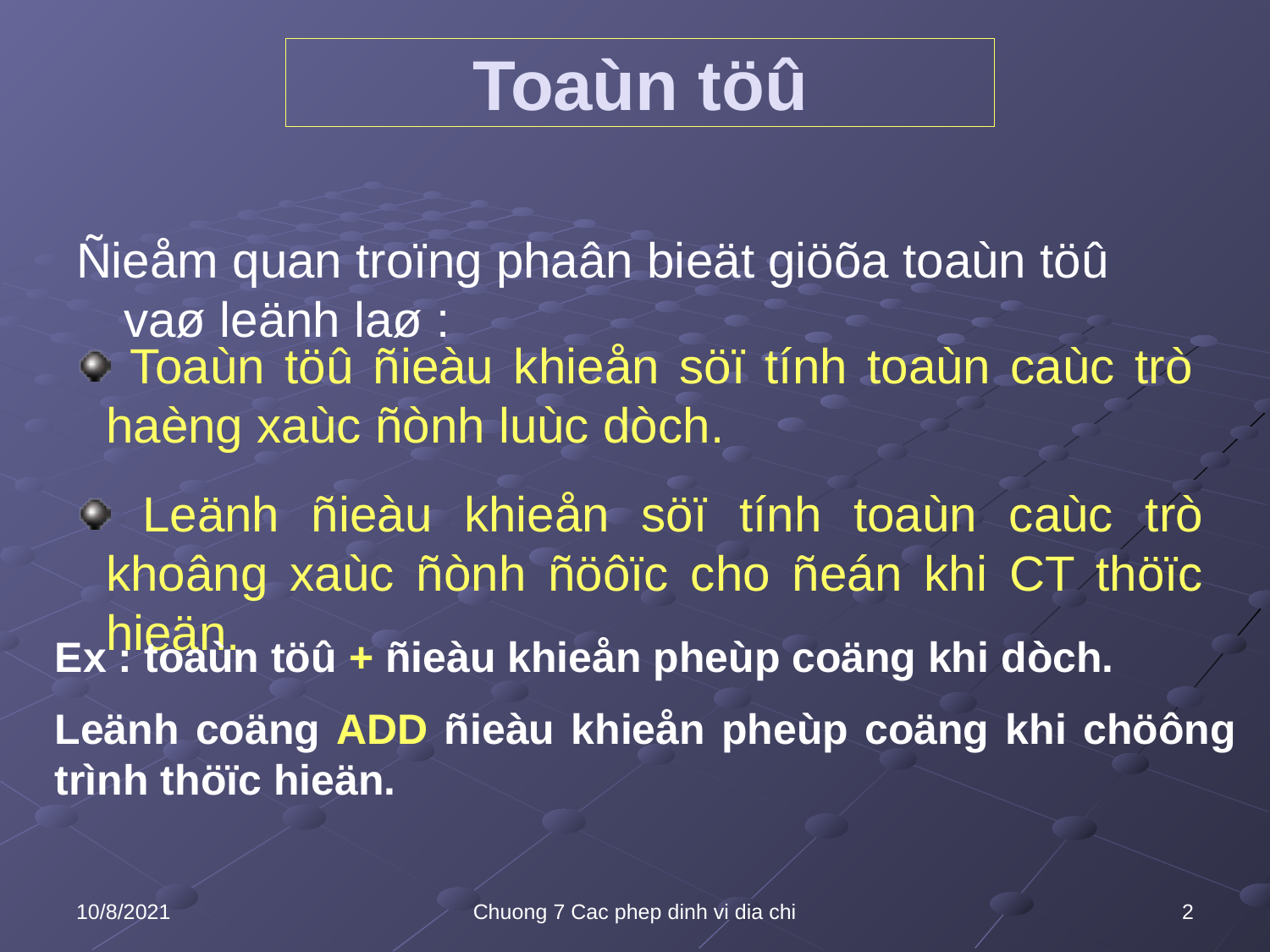

# Toaùn töû
Ñieåm quan troïng phaân bieät giöõa toaùn töû vaø leänh laø :
 Toaùn töû ñieàu khieån söï tính toaùn caùc trò haèng xaùc ñònh luùc dòch.
 Leänh ñieàu khieån söï tính toaùn caùc trò khoâng xaùc ñònh ñöôïc cho ñeán khi CT thöïc hieän.
Ex : toaùn töû + ñieàu khieån pheùp coäng khi dòch.
Leänh coäng ADD ñieàu khieån pheùp coäng khi chöông trình thöïc hieän.
10/8/2021
Chuong 7 Cac phep dinh vi dia chi
2